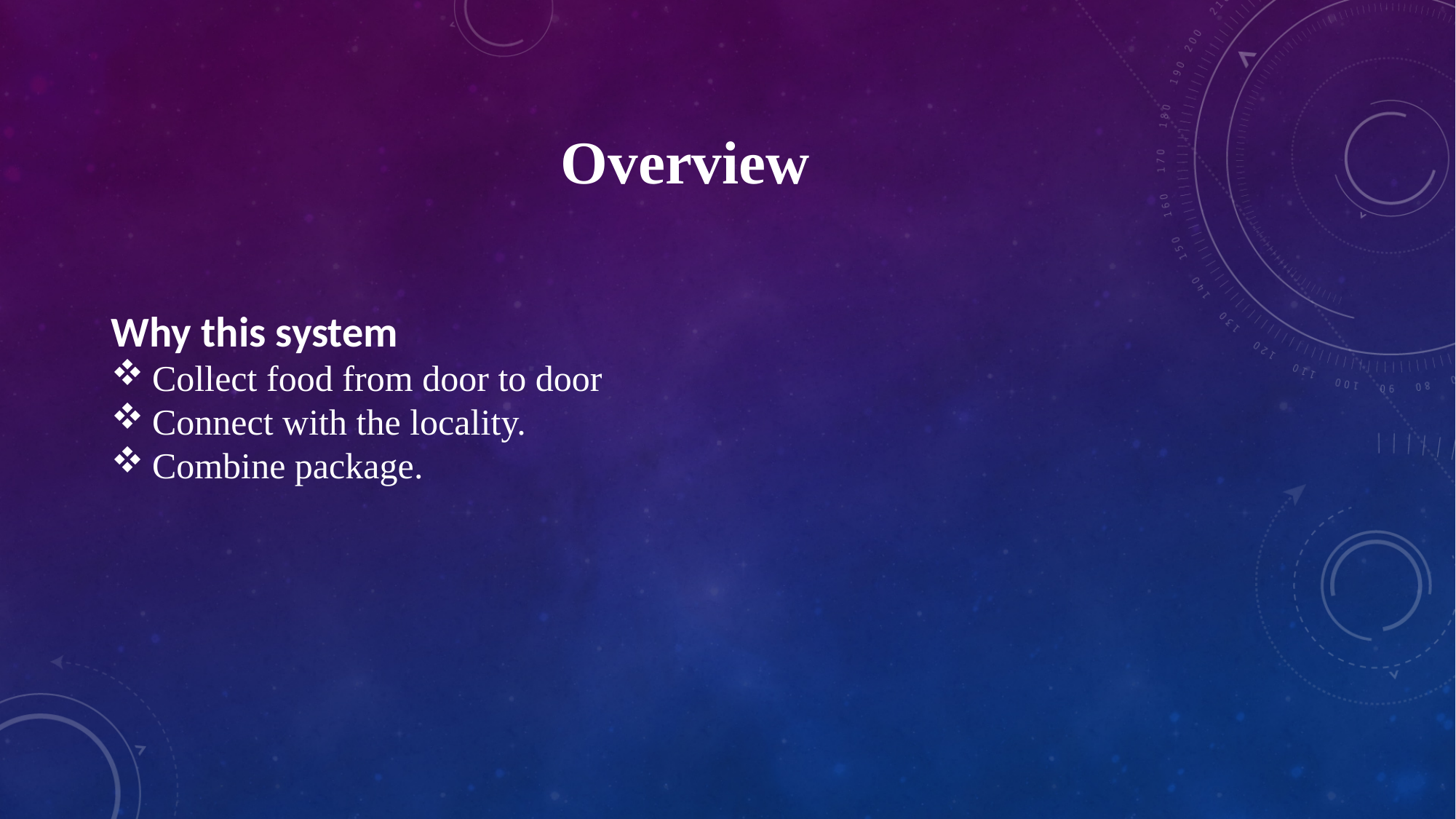

# Overview
Why this system
Collect food from door to door
Connect with the locality.
Combine package.